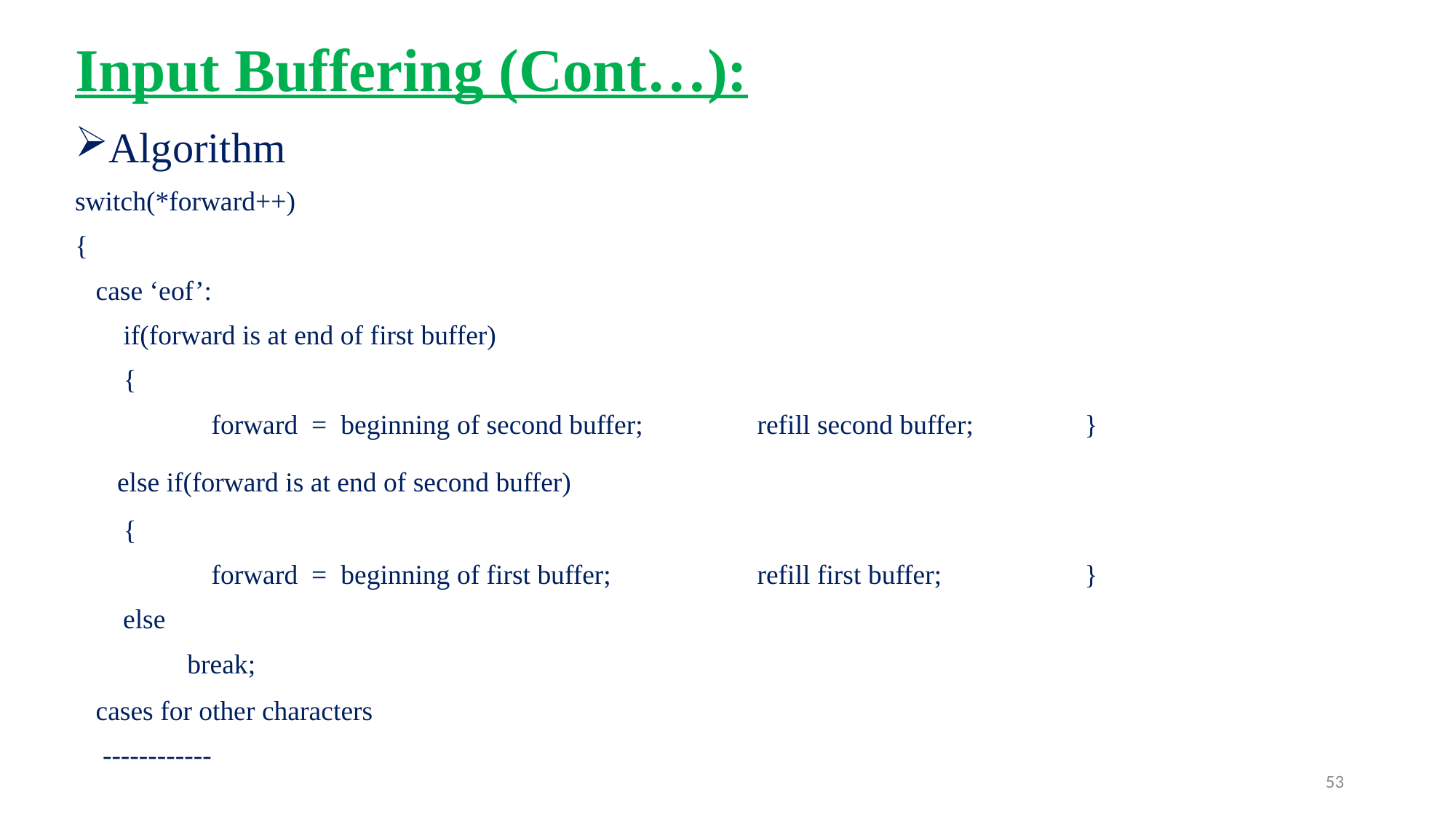

Input Buffering (Cont…):

Algorithm
switch(*forward++)
{
   case ‘eof’:
       if(forward is at end of first buffer)
       {
		forward  =  beginning of second buffer;		refill second buffer;		}
    else if(forward is at end of second buffer)
       {
		forward  =  beginning of first buffer;		refill first buffer;		}
	   else
 	   break;
   cases for other characters
    ------------

53